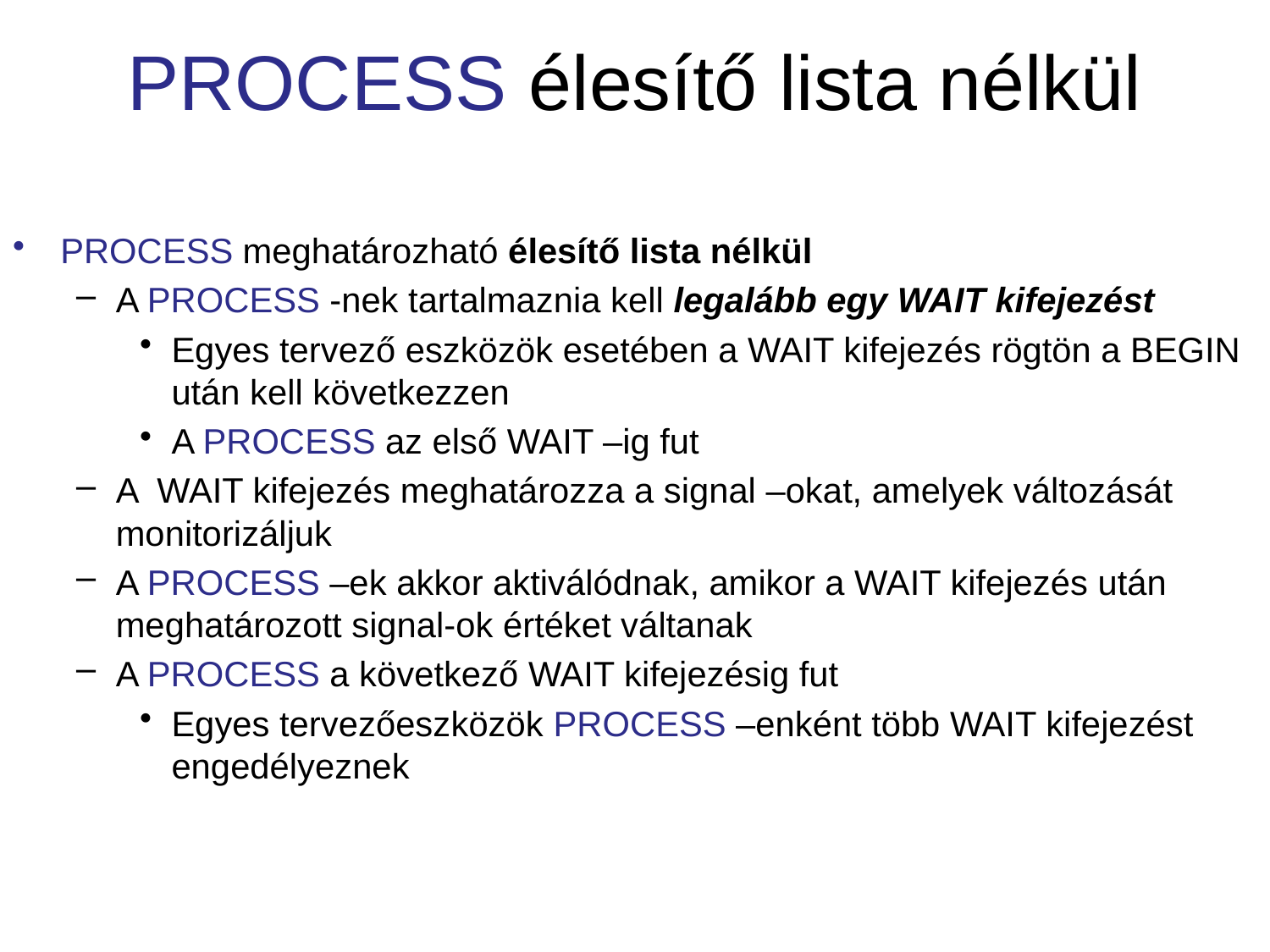

# PROCESS élesítő lista nélkül
PROCESS meghatározható élesítő lista nélkül
A PROCESS -nek tartalmaznia kell legalább egy WAIT kifejezést
Egyes tervező eszközök esetében a WAIT kifejezés rögtön a BEGIN után kell következzen
A PROCESS az első WAIT –ig fut
A  WAIT kifejezés meghatározza a signal –okat, amelyek változását monitorizáljuk
A PROCESS –ek akkor aktiválódnak, amikor a WAIT kifejezés után meghatározott signal-ok értéket váltanak
A PROCESS a következő WAIT kifejezésig fut
Egyes tervezőeszközök PROCESS –enként több WAIT kifejezést engedélyeznek